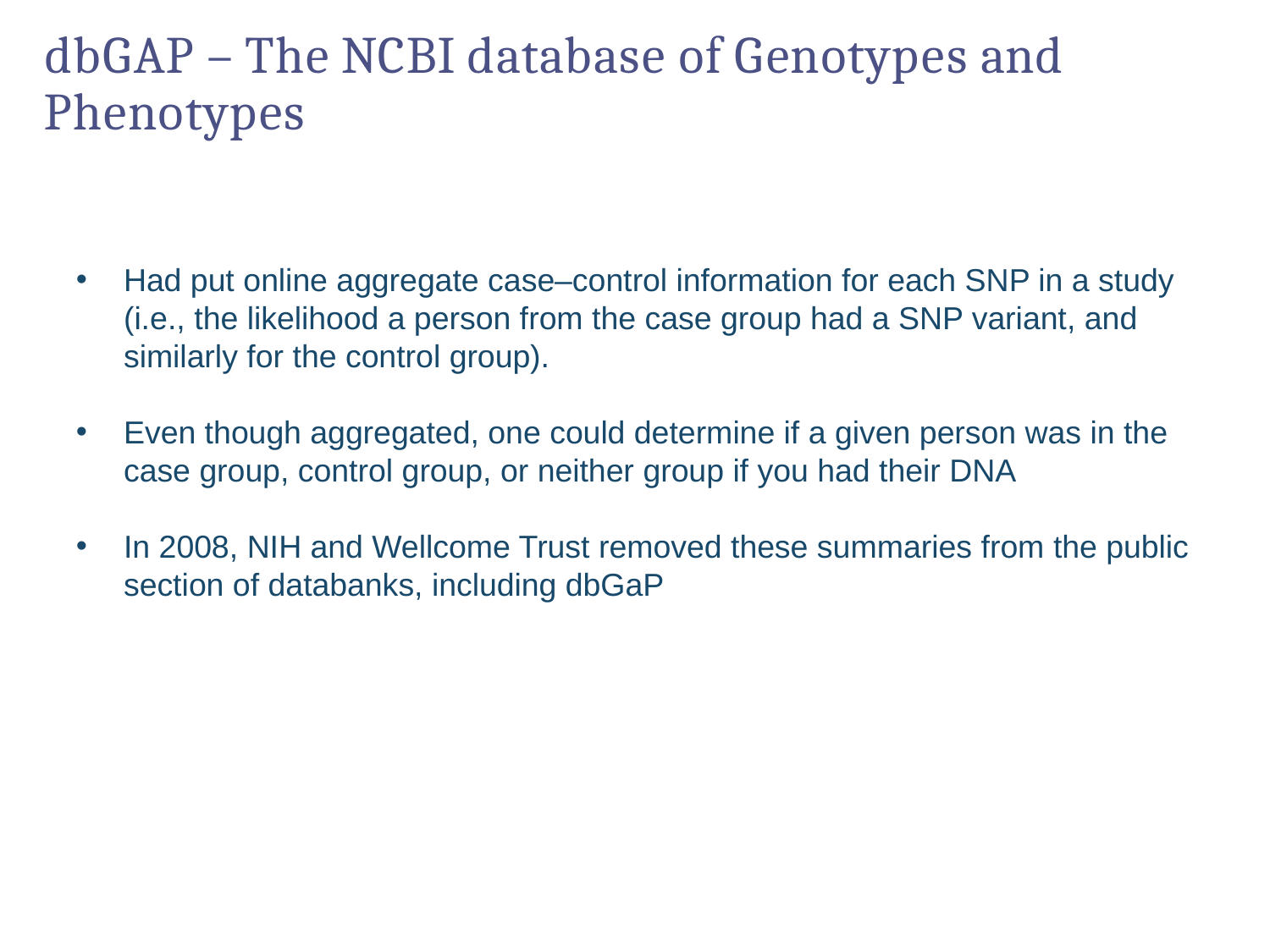

# dbGAP – The NCBI database of Genotypes and Phenotypes
Had put online aggregate case–control information for each SNP in a study (i.e., the likelihood a person from the case group had a SNP variant, and similarly for the control group).

Even though aggregated, one could determine if a given person was in the case group, control group, or neither group if you had their DNA

In 2008, NIH and Wellcome Trust removed these summaries from the public section of databanks, including dbGaP